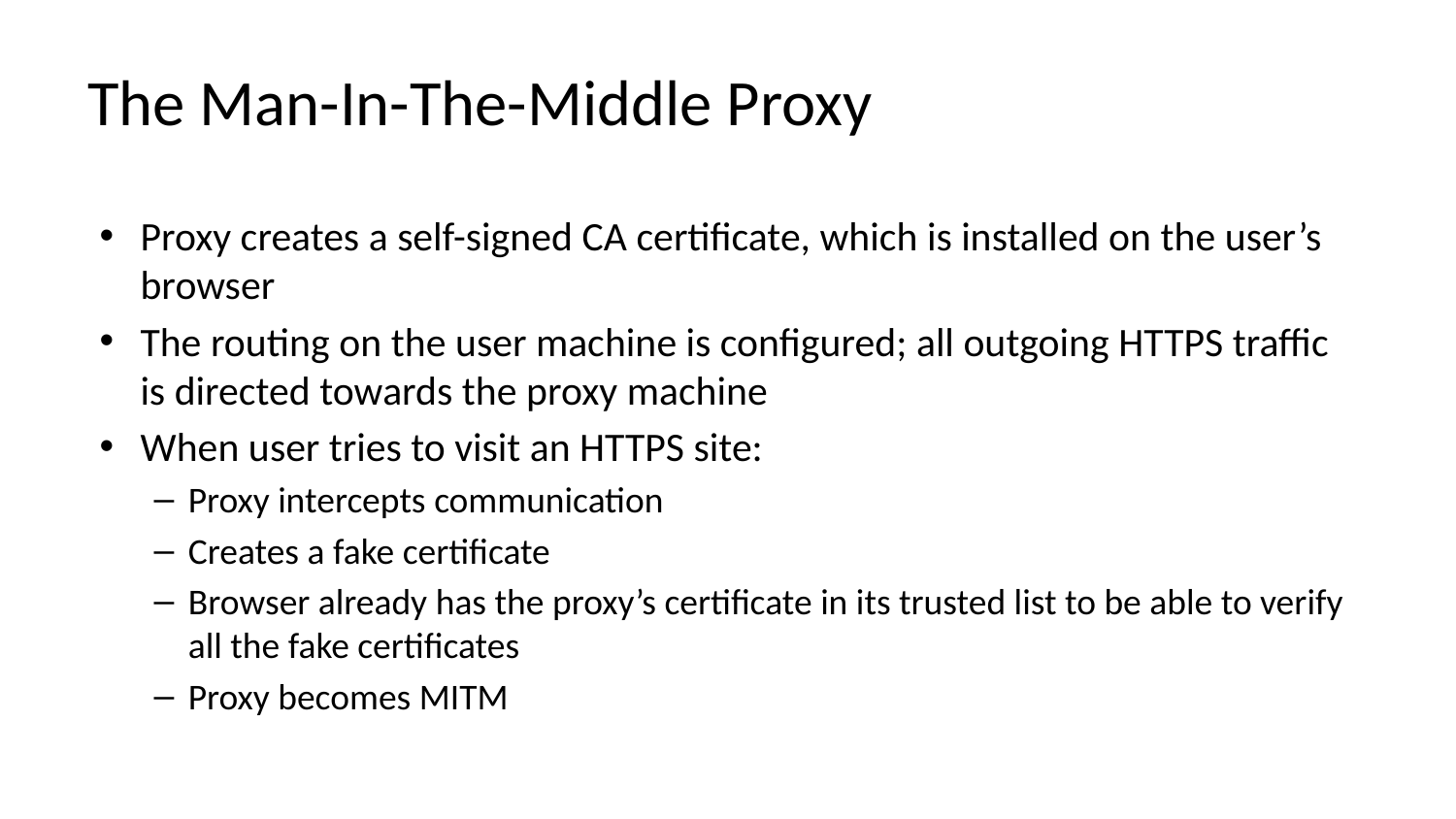

# The Man-In-The-Middle Proxy
Proxy creates a self-signed CA certificate, which is installed on the user’s browser
The routing on the user machine is configured; all outgoing HTTPS traffic is directed towards the proxy machine
When user tries to visit an HTTPS site:
Proxy intercepts communication
Creates a fake certificate
Browser already has the proxy’s certificate in its trusted list to be able to verify all the fake certificates
Proxy becomes MITM